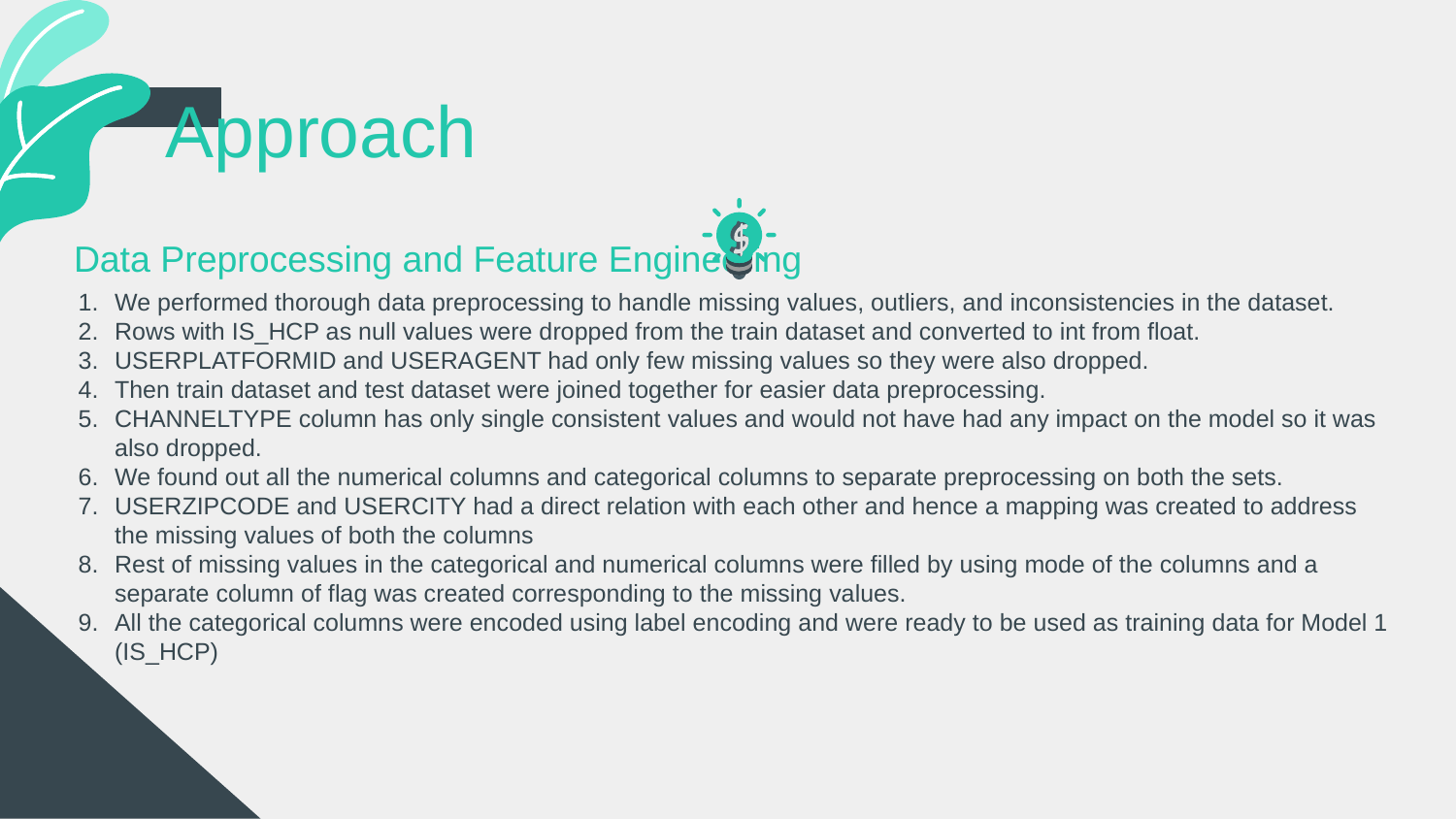

# Approach

Data Preprocessing and Feature Engineering
We performed thorough data preprocessing to handle missing values, outliers, and inconsistencies in the dataset.
Rows with IS_HCP as null values were dropped from the train dataset and converted to int from float.
USERPLATFORMID and USERAGENT had only few missing values so they were also dropped.
Then train dataset and test dataset were joined together for easier data preprocessing.
CHANNELTYPE column has only single consistent values and would not have had any impact on the model so it was also dropped.
We found out all the numerical columns and categorical columns to separate preprocessing on both the sets.
USERZIPCODE and USERCITY had a direct relation with each other and hence a mapping was created to address the missing values of both the columns
Rest of missing values in the categorical and numerical columns were filled by using mode of the columns and a separate column of flag was created corresponding to the missing values.
All the categorical columns were encoded using label encoding and were ready to be used as training data for Model 1 (IS_HCP)